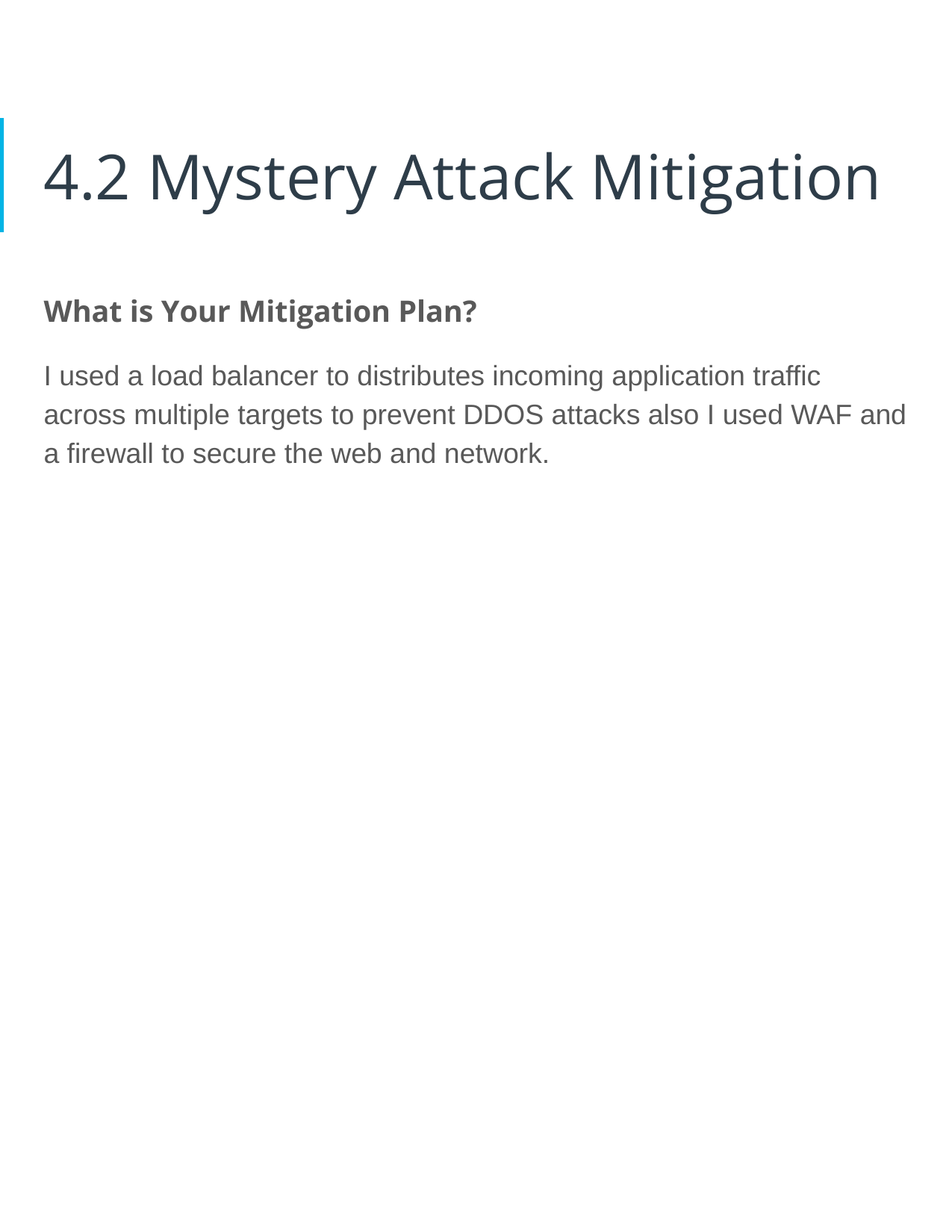

# 4.2 Mystery Attack Mitigation
What is Your Mitigation Plan?
I used a load balancer to distributes incoming application traffic across multiple targets to prevent DDOS attacks also I used WAF and a firewall to secure the web and network.